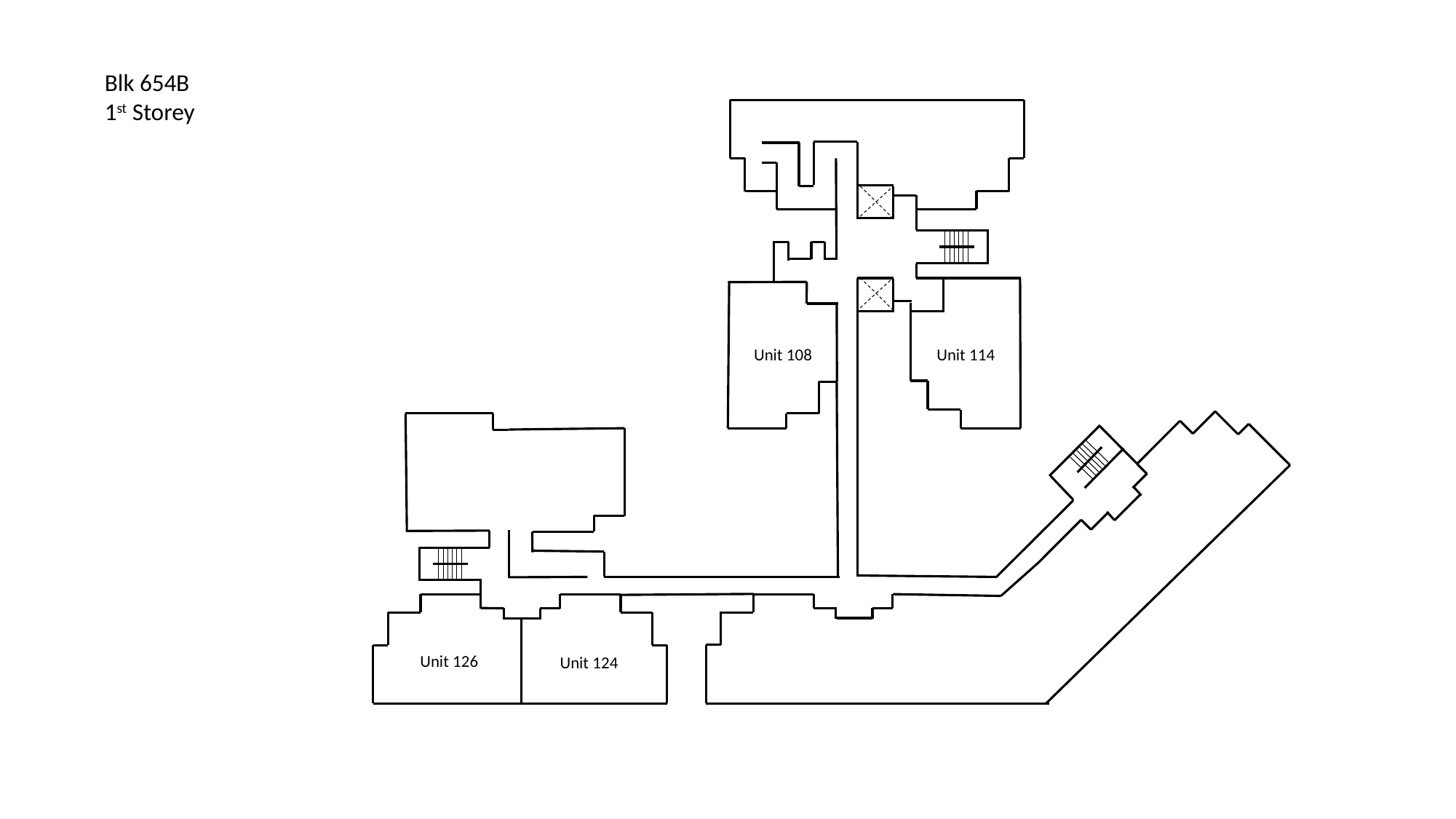

Blk 654B
1st Storey
Unit 114
Unit 108
Unit 126
Unit 124